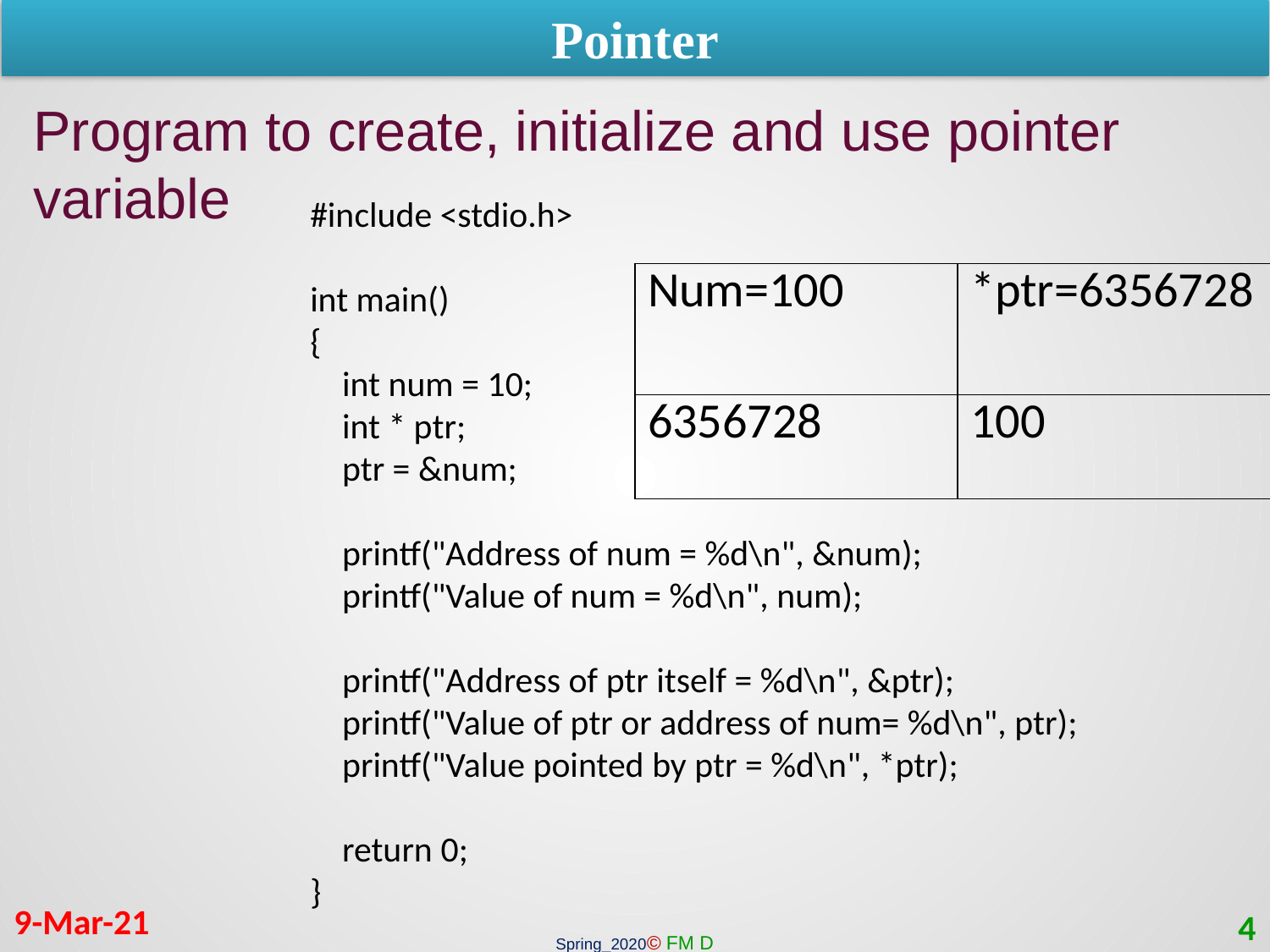

Pointer
Program to create, initialize and use pointer variable
#include <stdio.h>

int main()
{
    int num = 10;
    int * ptr;
    ptr = &num;

    printf("Address of num = %d\n", &num);
    printf("Value of num = %d\n", num);

    printf("Address of ptr itself = %d\n", &ptr);
    printf("Value of ptr or address of num= %d\n", ptr);
    printf("Value pointed by ptr = %d\n", *ptr);

    return 0;
}
| Num=100 | \*ptr=6356728 |
| --- | --- |
| 6356728 | 100 |
9-Mar-21
4